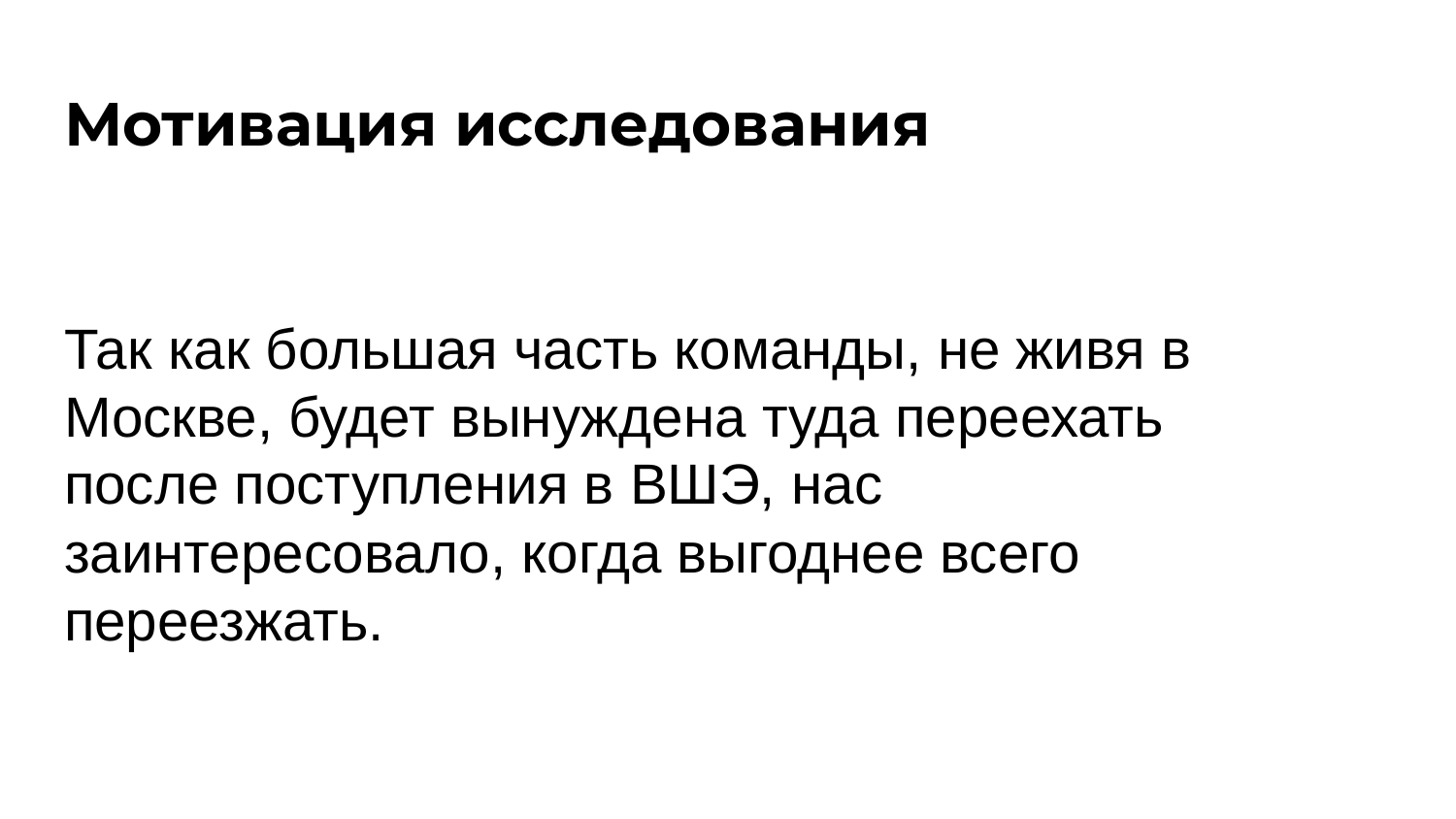

# Мотивация исследования
Так как большая часть команды, не живя в Москве, будет вынуждена туда переехать после поступления в ВШЭ, нас заинтересовало, когда выгоднее всего переезжать.